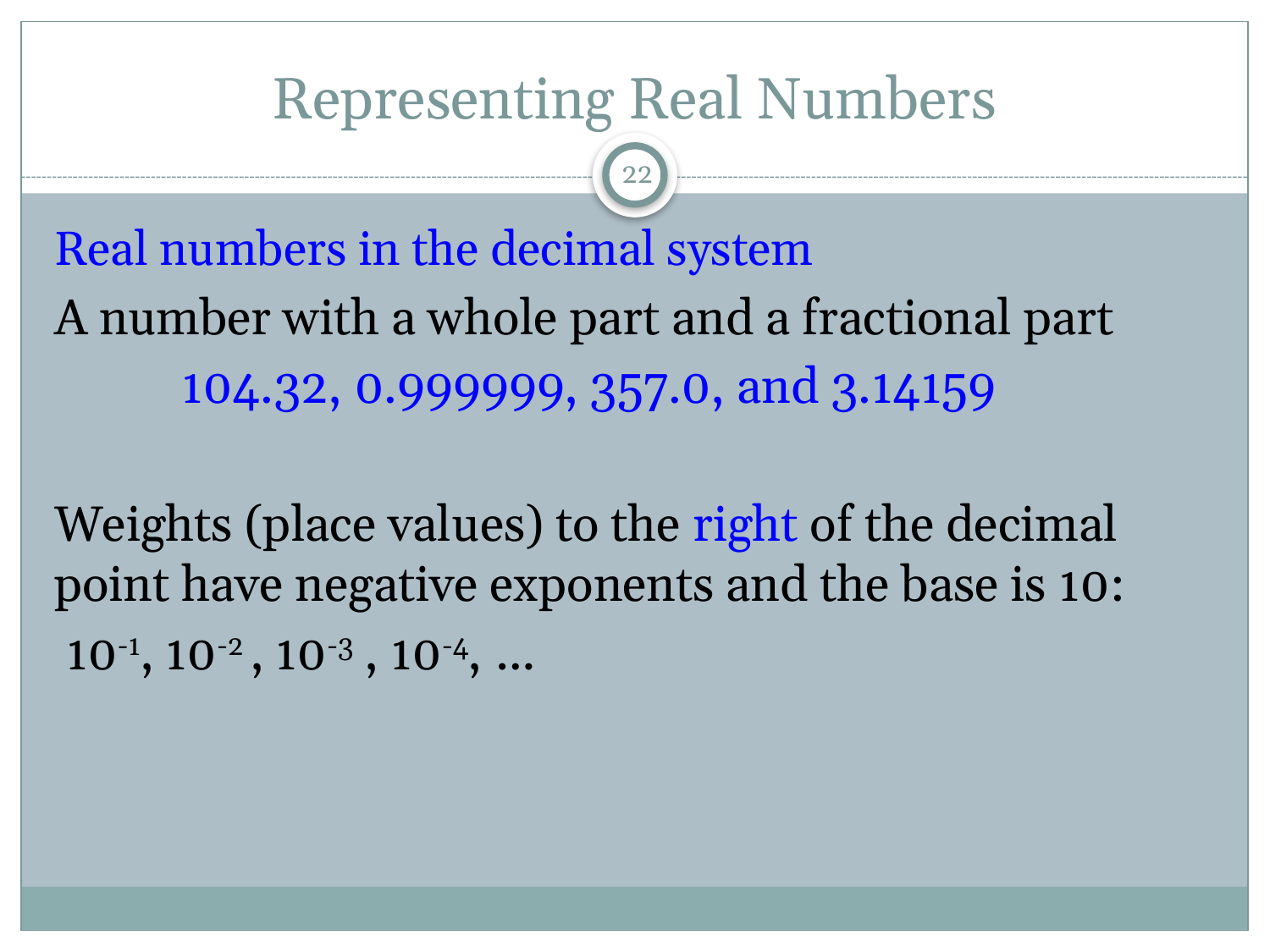

# Representing Real Numbers
22
Real numbers in the decimal system
A number with a whole part and a fractional part
	104.32, 0.999999, 357.0, and 3.14159

Weights (place values) to the right of the decimal point have negative exponents and the base is 10:
 10-1, 10-2 , 10-3 , 10-4, …